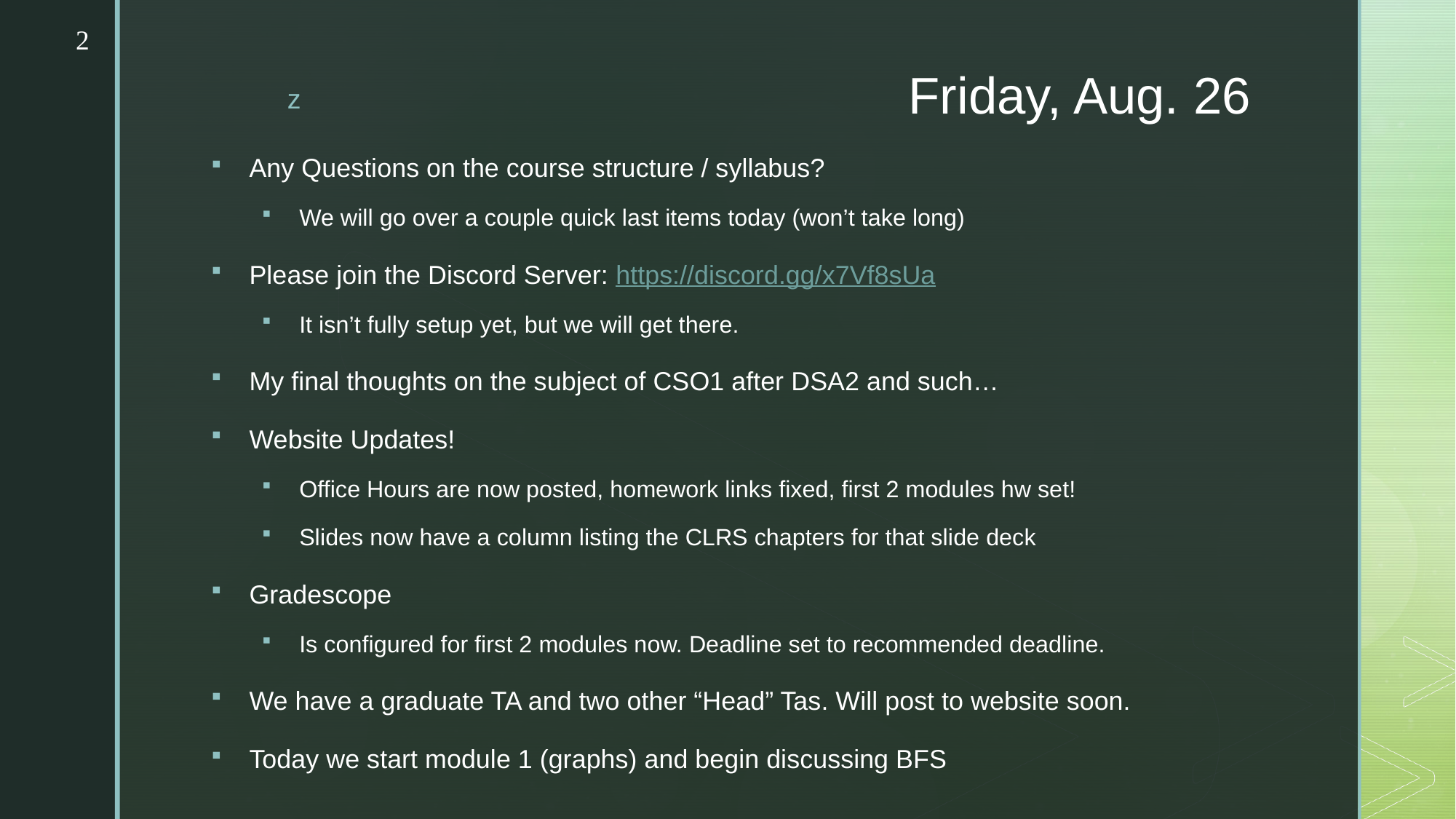

2
# Friday, Aug. 26
Any Questions on the course structure / syllabus?
We will go over a couple quick last items today (won’t take long)
Please join the Discord Server: https://discord.gg/x7Vf8sUa
It isn’t fully setup yet, but we will get there.
My final thoughts on the subject of CSO1 after DSA2 and such…
Website Updates!
Office Hours are now posted, homework links fixed, first 2 modules hw set!
Slides now have a column listing the CLRS chapters for that slide deck
Gradescope
Is configured for first 2 modules now. Deadline set to recommended deadline.
We have a graduate TA and two other “Head” Tas. Will post to website soon.
Today we start module 1 (graphs) and begin discussing BFS